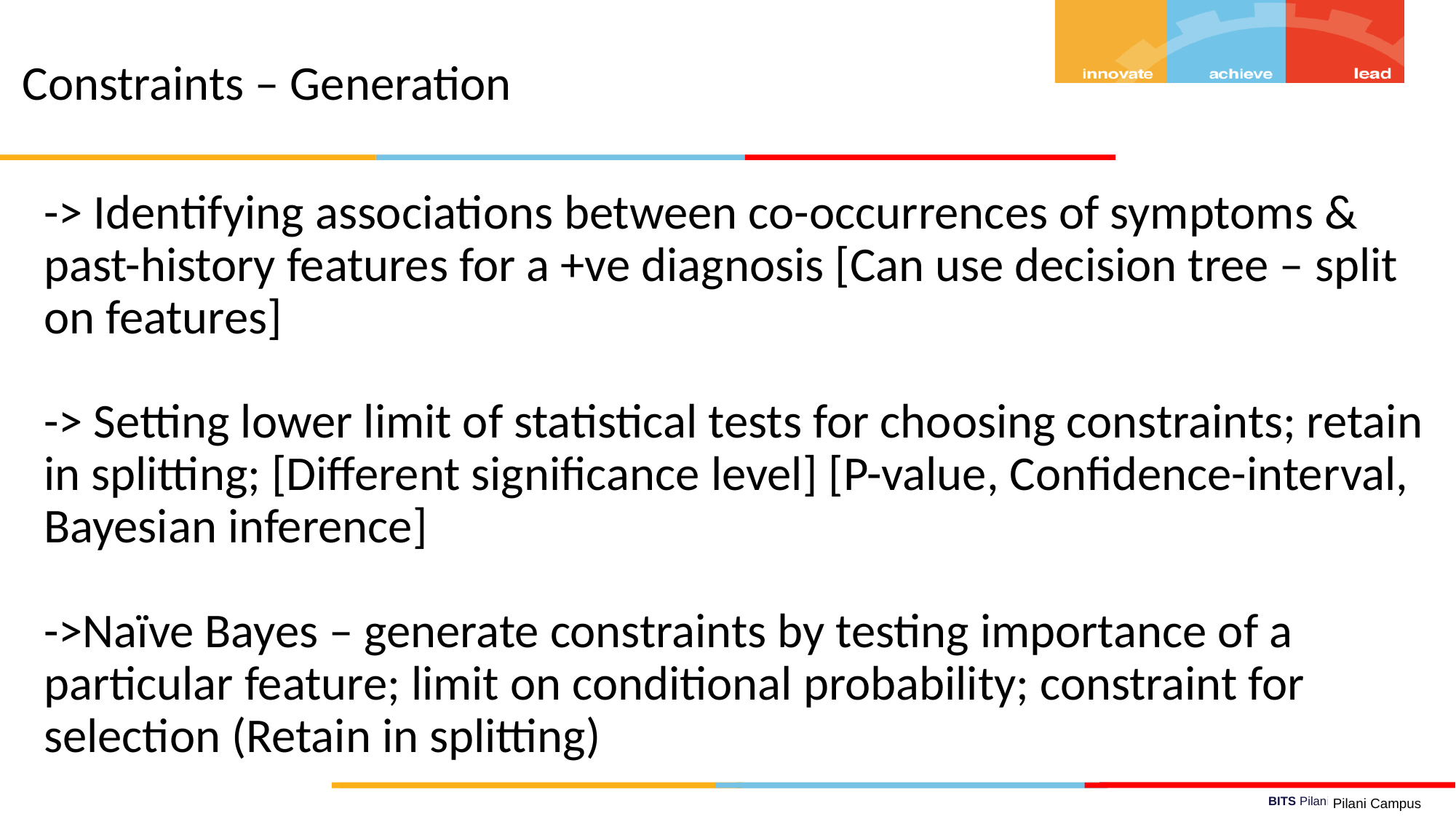

Constraints – Generation
-> Identifying associations between co-occurrences of symptoms & past-history features for a +ve diagnosis [Can use decision tree – split on features]

-> Setting lower limit of statistical tests for choosing constraints; retain in splitting; [Different significance level] [P-value, Confidence-interval, Bayesian inference]

->Naïve Bayes – generate constraints by testing importance of a particular feature; limit on conditional probability; constraint for selection (Retain in splitting)
Pilani Campus